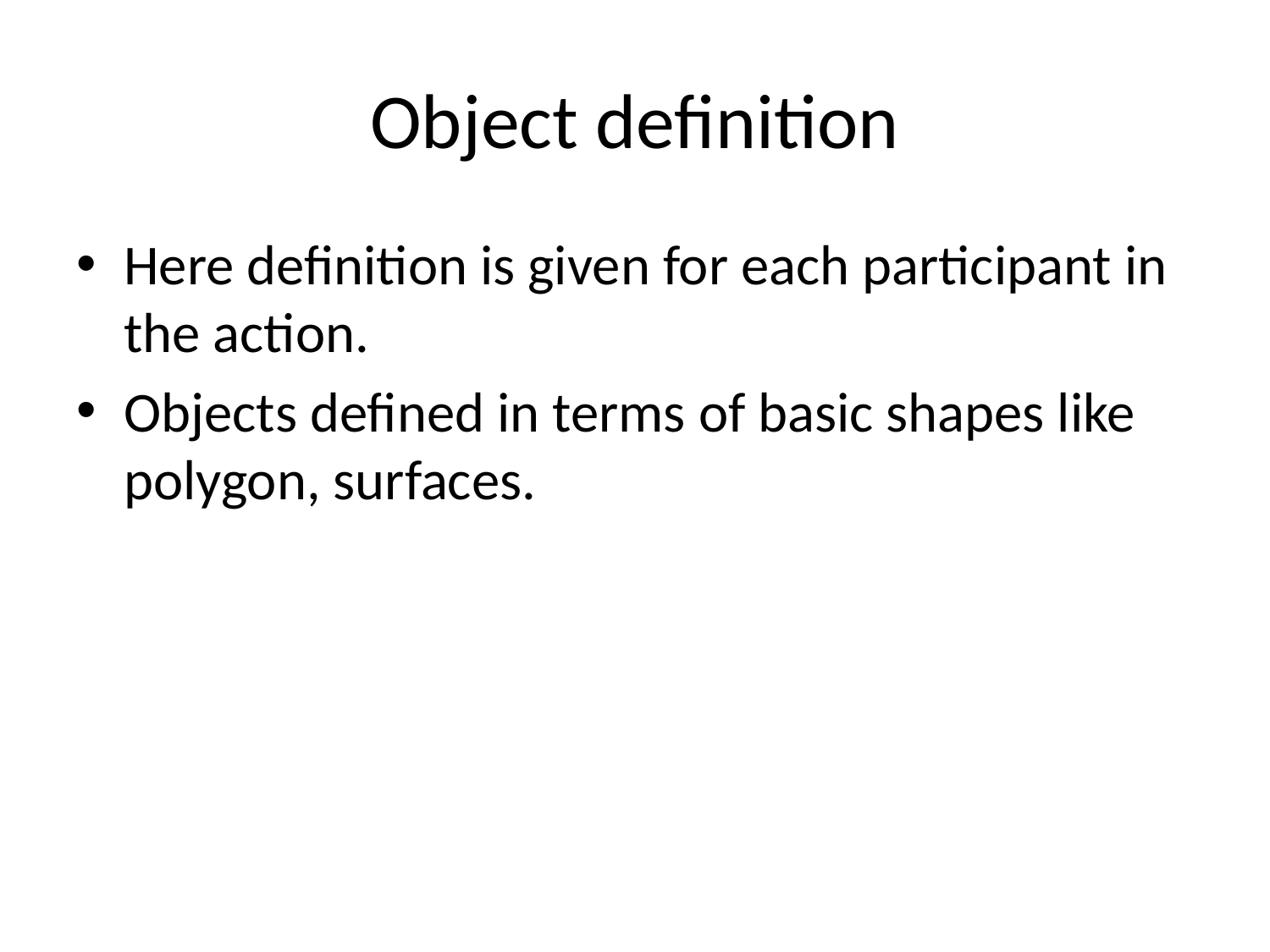

# Object definition
Here definition is given for each participant in the action.
Objects defined in terms of basic shapes like polygon, surfaces.